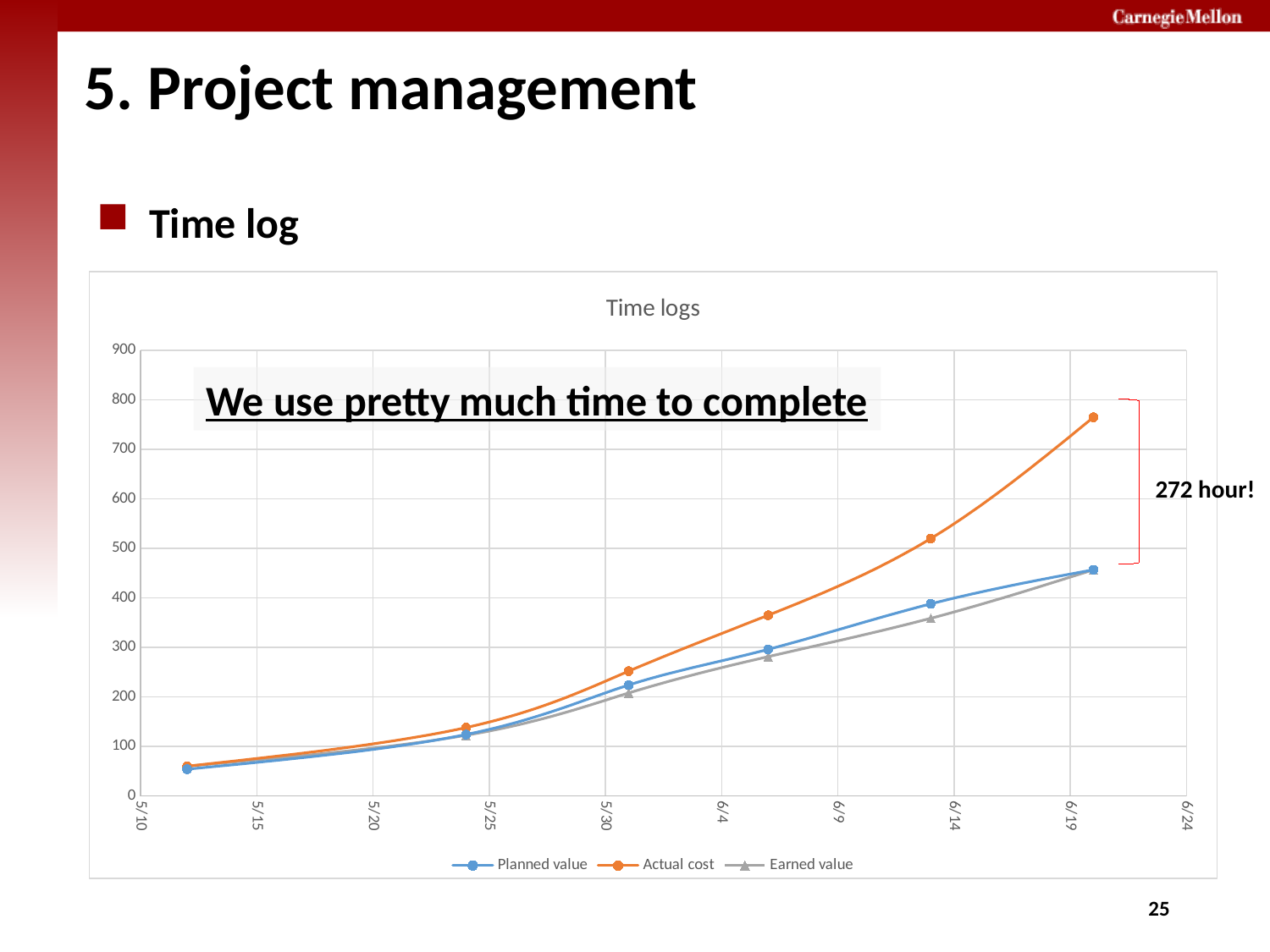

# 5. Project management
Time log

### Chart: Time logs

| Category | Planned value | Actual cost | Earned value |
|---|---|---|---|
We use pretty much time to complete

272 hour!
25